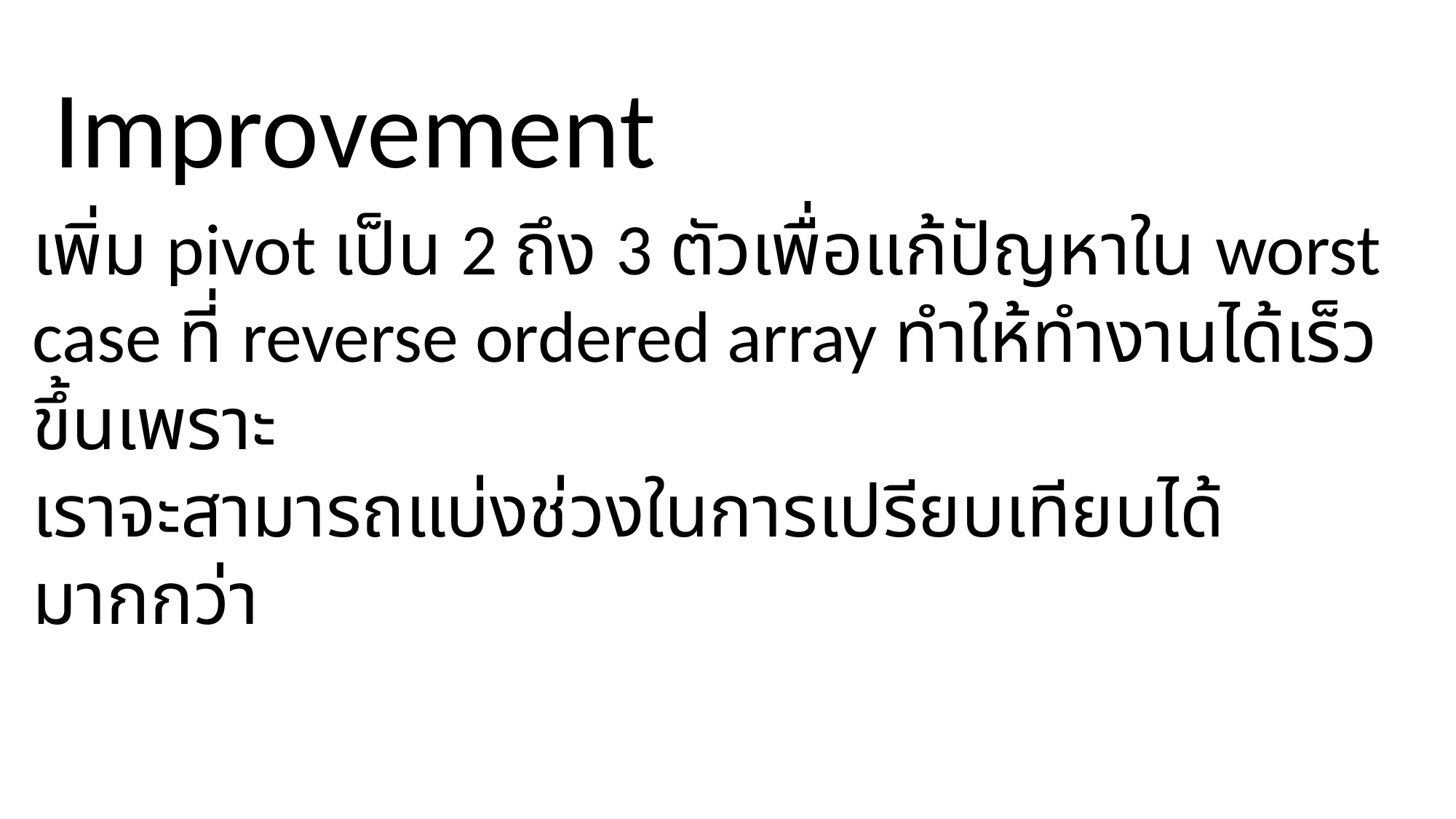

Improvement
เพิ่ม pivot เป็น 2 ถึง 3 ตัวเพื่อแก้ปัญหาใน worst case ที่ reverse ordered array ทำให้ทำงานได้เร็วขึ้นเพราะ
เราจะสามารถแบ่งช่วงในการเปรียบเทียบได้มากกว่า